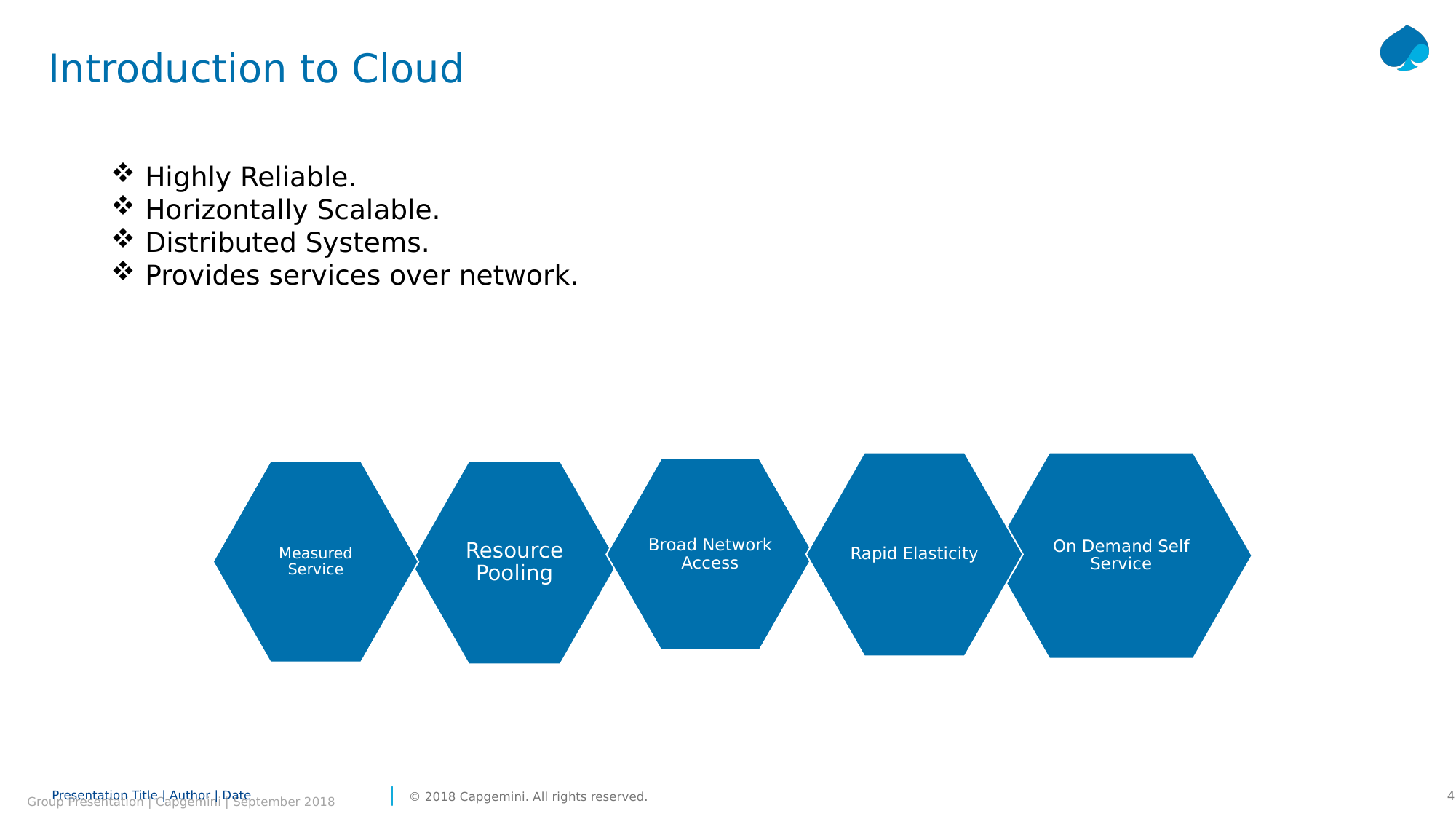

# Introduction to Cloud
Highly Reliable.
Horizontally Scalable.
Distributed Systems.
Provides services over network.

Resource Pooling
On Demand Self Service
Broad Network Access
Rapid Elasticity
Measured Service